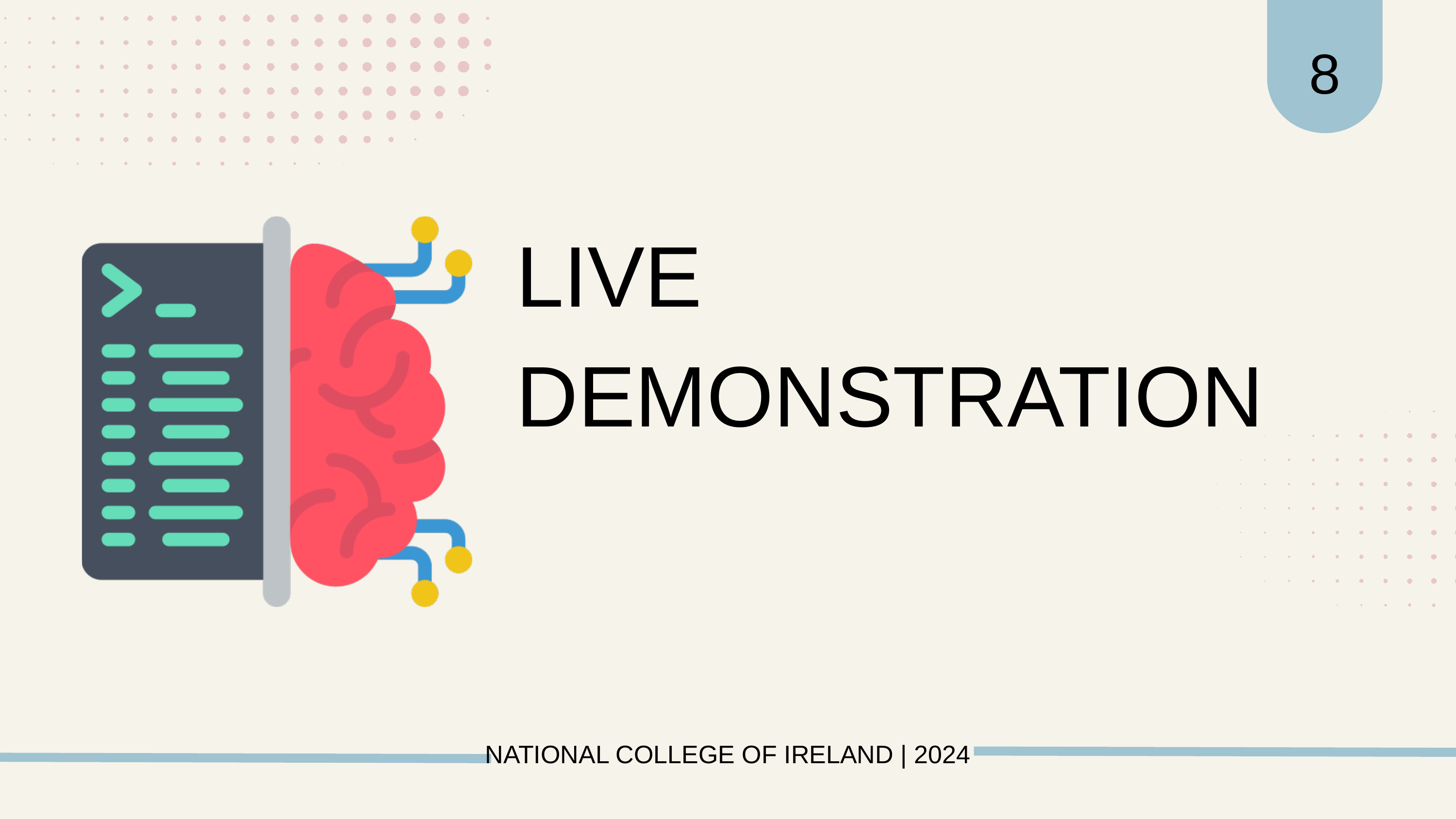

8

LIVE
DEMONSTRATION

NATIONAL COLLEGE OF IRELAND | 2024